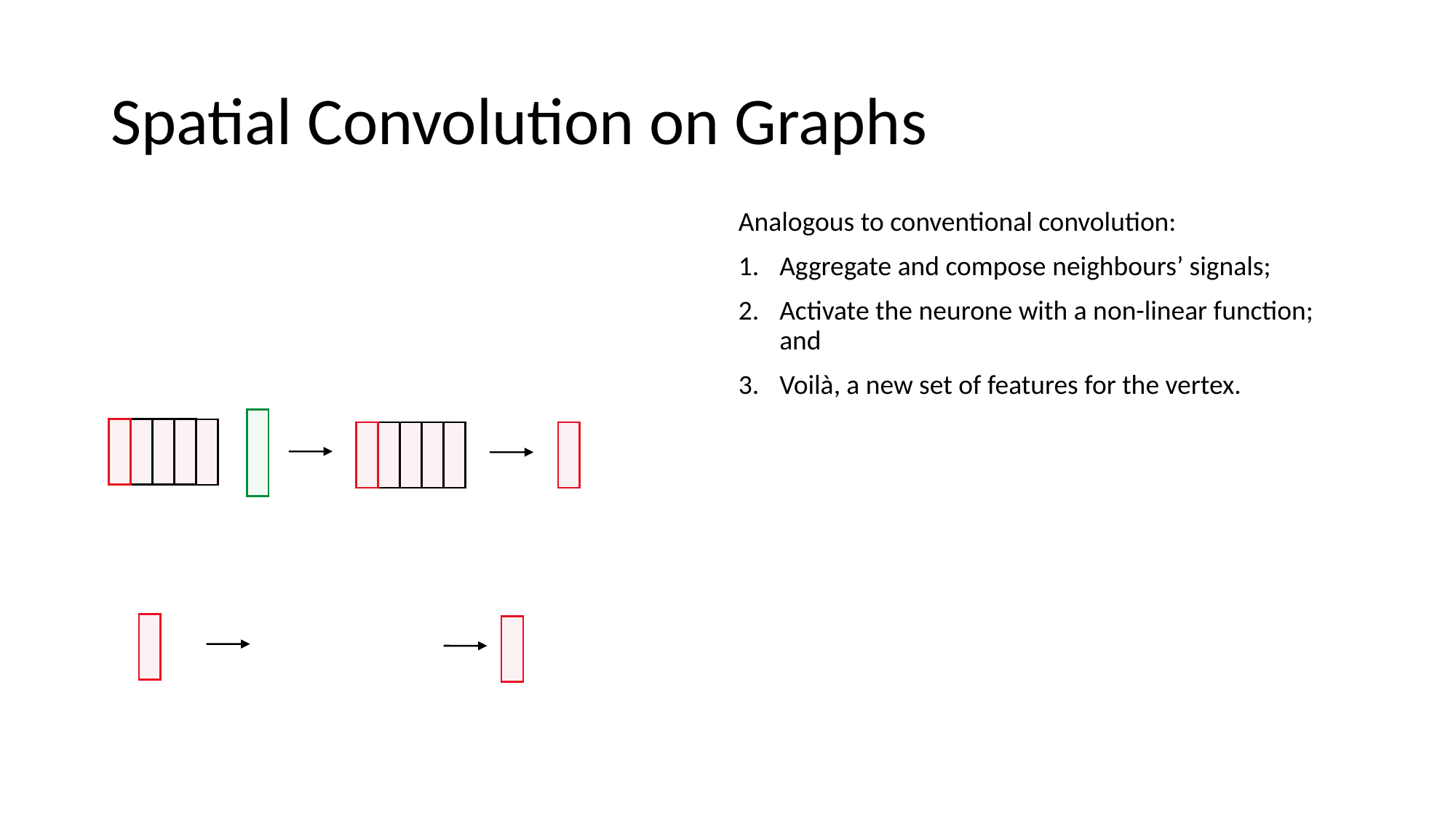

# Spatial Convolution on Graphs
Analogous to conventional convolution:
Aggregate and compose neighbours’ signals;
Activate the neurone with a non-linear function; and
Voilà, a new set of features for the vertex.